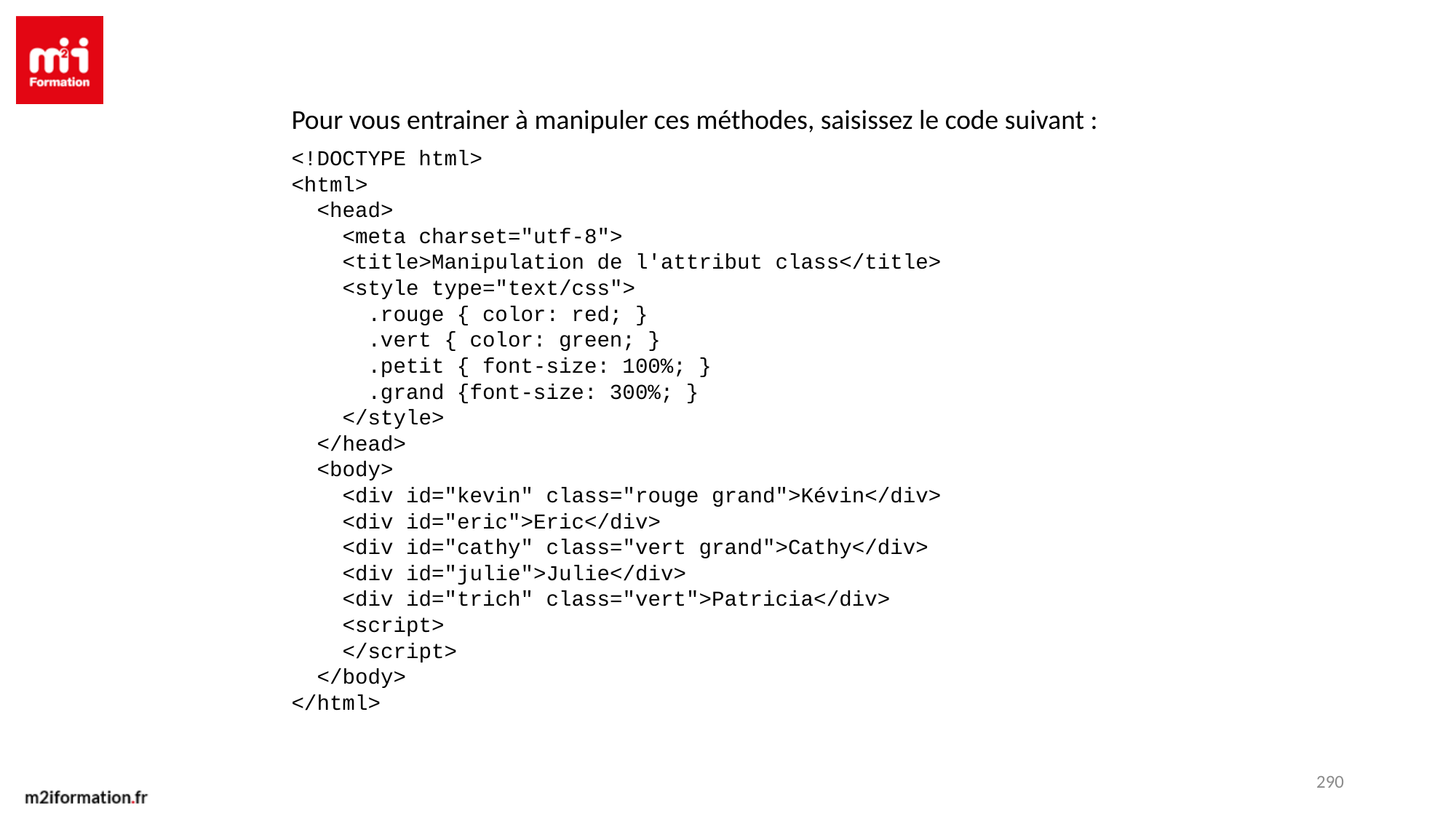

Pour vous entrainer à manipuler ces méthodes, saisissez le code suivant :
<!DOCTYPE html>
<html>
  <head>
    <meta charset="utf-8">
    <title>Manipulation de l'attribut class</title>
    <style type="text/css">
      .rouge { color: red; }
      .vert { color: green; }
      .petit { font-size: 100%; }
      .grand {font-size: 300%; }
    </style>
  </head>
  <body>
    <div id="kevin" class="rouge grand">Kévin</div>
    <div id="eric">Eric</div>
    <div id="cathy" class="vert grand">Cathy</div>
    <div id="julie">Julie</div>
    <div id="trich" class="vert">Patricia</div>
    <script>
    </script>
  </body>
</html>
290